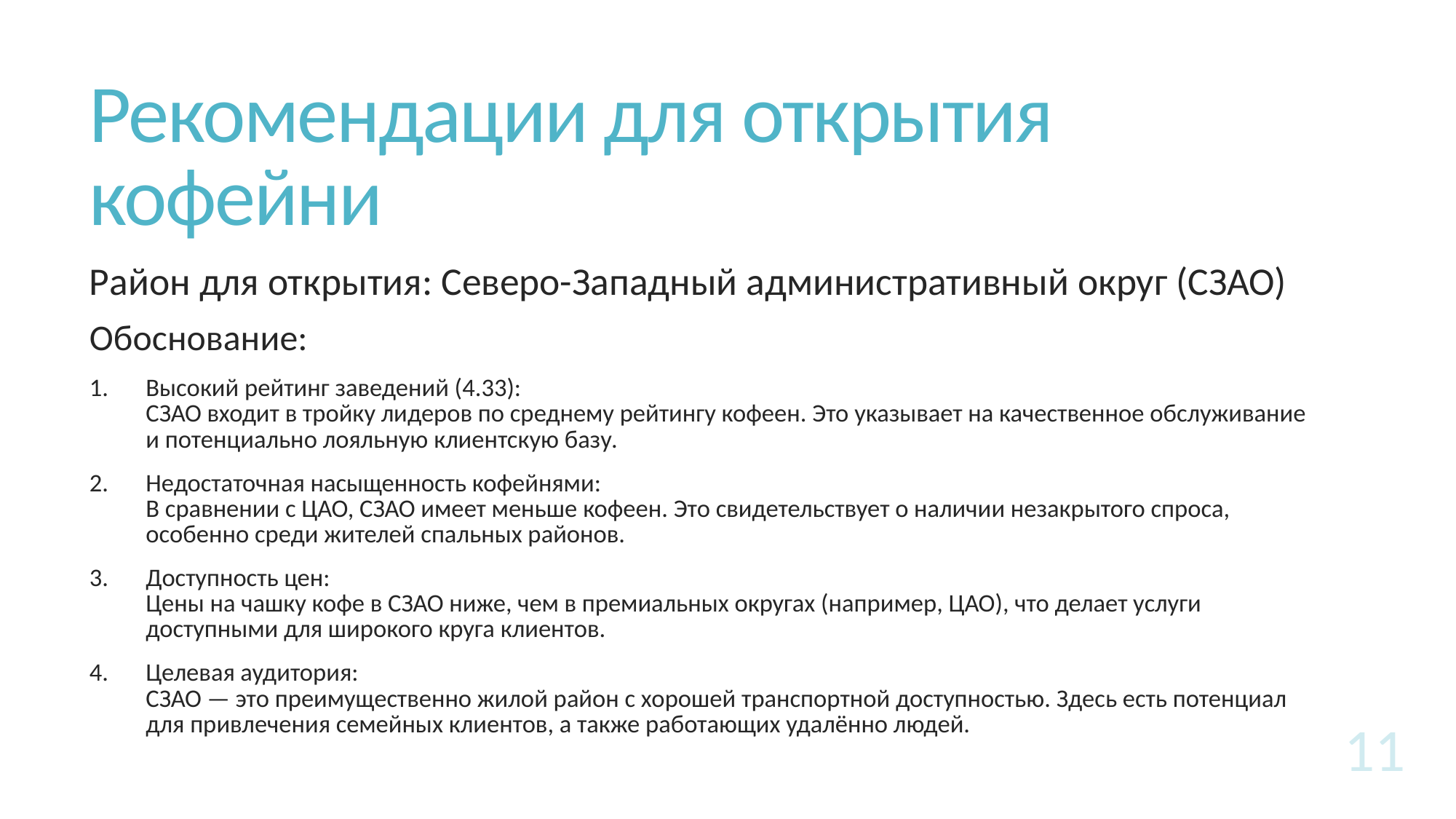

# Рекомендации для открытия кофейни
Район для открытия: Северо-Западный административный округ (СЗАО)
Обоснование:
Высокий рейтинг заведений (4.33):
СЗАО входит в тройку лидеров по среднему рейтингу кофеен. Это указывает на качественное обслуживание и потенциально лояльную клиентскую базу.
Недостаточная насыщенность кофейнями:
В сравнении с ЦАО, СЗАО имеет меньше кофеен. Это свидетельствует о наличии незакрытого спроса, особенно среди жителей спальных районов.
Доступность цен:
Цены на чашку кофе в СЗАО ниже, чем в премиальных округах (например, ЦАО), что делает услуги доступными для широкого круга клиентов.
Целевая аудитория:
СЗАО — это преимущественно жилой район с хорошей транспортной доступностью. Здесь есть потенциал для привлечения семейных клиентов, а также работающих удалённо людей.

11